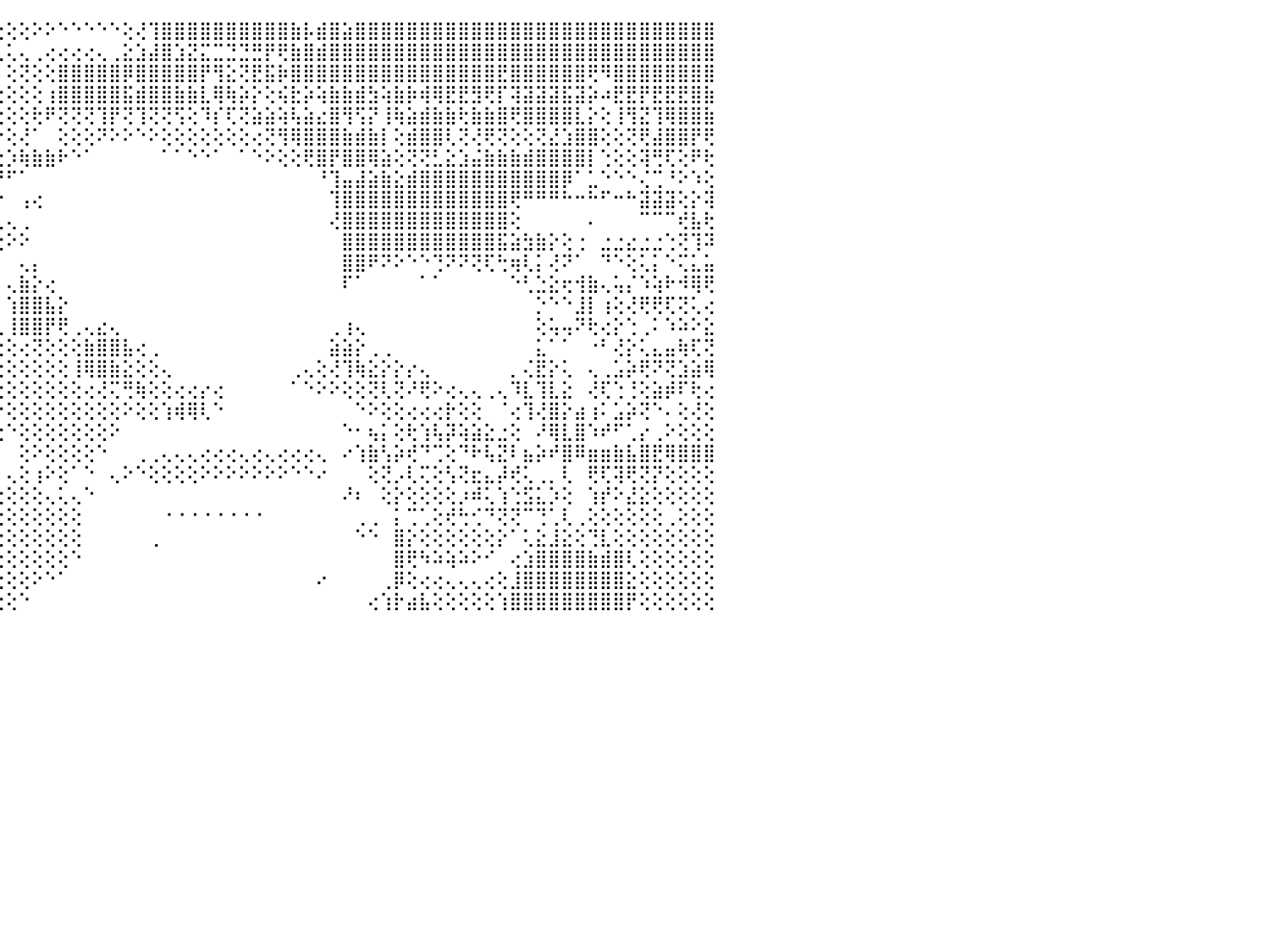

⠁⠀⢀⠀⠀⠀⠀⠀⢿⣿⣿⣿⣿⣿⣿⣿⢕⢔⢕⣕⣕⡷⣧⢕⢕⢕⢕⢕⢕⢕⢕⢕⢕⢕⢕⢕⢕⢕⢕⢕⢕⢕⢕⢕⢕⢕⢕⠕⠕⠑⠑⠑⠑⠑⢕⢜⢹⣿⣿⣿⣿⣿⣿⣿⣿⣿⣿⣷⡧⣾⣿⣵⣿⣿⣿⣿⣿⣿⣿⣿⣿⣿⣿⣿⣿⣿⣿⣿⣿⣿⣿⣿⣿⣿⣿⣿⣿⣿⣿⣿⠀
⢄⢀⢕⠕⠀⢔⢄⢸⣿⣿⣿⣿⣿⣿⣿⣿⢕⢕⢕⢹⢿⢳⣗⡇⢕⢜⣿⡇⢇⢕⢟⢕⢕⢕⢕⢕⢕⢇⢕⢕⢕⢕⢕⢕⢅⢅⢄⢀⢔⢔⢔⢔⢄⢀⣕⣱⣼⣿⣱⣝⣍⣉⣙⣙⣛⡟⢟⣷⣿⣾⣿⣿⣿⣿⣿⣿⣿⣿⣿⣿⣿⣿⣿⣿⣿⣿⣿⣿⣿⣿⣿⣿⣿⣿⣿⣿⣿⣿⣿⣿⠀
⠱⠴⠕⢕⢕⢕⢕⠑⠻⣿⣿⣿⣿⣿⣿⣿⡇⢕⢕⢕⢱⢼⣽⡕⢔⢄⢄⡕⢅⢕⢕⢕⢅⢕⢕⢅⠁⢕⢕⢅⢅⢅⢁⢁⠁⢕⢝⢕⢕⣿⣿⣿⣿⣿⡿⣿⣿⣿⣿⣿⡟⢻⣕⢝⣟⣯⡷⣿⣿⣿⣿⣿⣿⣿⣿⣿⣿⣿⣿⣿⣿⣿⣿⣟⣿⣿⣿⣿⣿⣿⢟⠻⣿⣿⣿⣿⣿⣿⣿⣿⠀
⣾⣿⣾⡇⢕⢕⢕⢔⢕⢿⡿⣿⣿⣿⣿⣿⣇⣕⢕⢕⢜⢜⡝⢝⢕⢕⢜⢿⢕⢕⢕⢕⢕⢕⢕⢕⢕⢕⢕⢕⢕⢕⢕⢕⢔⢕⢕⢕⢰⣿⣿⣿⣿⣿⣯⣾⣿⣿⣷⣷⣇⢿⢷⡵⡕⢕⢮⣗⡵⢵⣷⣷⣾⣳⢵⣷⡷⢾⢿⣟⣟⣻⢟⡏⢽⣽⣽⣽⣯⣽⡵⠴⣟⣟⡟⣟⣟⣟⣿⣷⠀
⡇⣿⡟⣿⢕⢕⢕⢕⠁⢘⣿⡿⣿⣿⣿⣿⣿⣟⡇⢕⣿⡯⣷⢕⢕⢕⢕⢸⡇⢕⢕⠀⢔⠀⠀⢕⢕⢕⢕⢕⢕⢕⢕⢕⢕⢕⢕⢗⠟⢝⢝⢝⢹⡟⢝⢹⢝⢝⢫⢕⠹⡎⢏⢝⣵⣵⢵⢧⣵⣔⣿⢻⢫⡝⢸⢷⣵⣾⣷⣷⢗⣷⣷⣿⢟⣿⣿⣿⣿⣇⡕⢕⢸⢻⣝⢹⢿⣿⣿⣷⠀
⡷⢸⢇⢻⢕⢕⢕⢕⠀⢕⢿⢷⣿⣿⣿⣿⣿⡏⢕⢕⢜⢹⣿⡕⢕⢕⢕⢱⢿⢕⢱⢤⢅⢔⢔⢔⢕⢔⢕⢕⣕⣗⣗⡕⡕⢕⢜⠁⠀⢕⢕⢕⠝⠕⠕⠑⠕⢕⢕⢕⢕⢕⢕⢕⢔⢝⢻⢿⣿⣿⣿⣷⣾⣷⡇⢕⣾⣿⣿⢇⢝⢜⢟⢝⢕⢕⢝⣜⣱⣿⣿⢕⢕⢝⢟⣼⣿⣿⡟⢟⠀
⢑⢁⢑⢅⢕⢕⢕⢕⢕⢑⢘⢎⣿⣿⣿⣿⣿⡷⢕⢕⢕⢕⣿⡇⠕⢕⡷⢲⡇⠕⢔⢕⠕⠔⢇⠓⠑⠐⢕⢌⢿⢿⢿⠑⣕⡱⢷⣷⣷⠗⠑⠁⠀⠀⠀⠀⠀⠁⠁⠑⠑⠁⠀⠁⠑⠕⢕⢕⢟⣿⡟⣿⣿⢿⣵⢕⢝⢝⣃⣕⣱⣬⣷⣷⣷⣾⣿⣿⣿⣿⡇⢑⢕⢕⢽⢛⢏⢕⠟⢗⠀
⢕⢕⢕⢕⢕⠕⢕⠑⠑⠀⣿⣿⣿⣿⣿⣿⢿⢯⠑⠑⢕⢕⢿⣇⠁⠑⢀⢡⠅⠕⢕⠁⠀⠁⠠⠔⠔⠀⢁⢅⣵⣅⠕⠀⠘⠋⠁⠀⠀⠀⠀⠀⠀⠀⠀⠀⠀⠀⠀⠀⠀⠀⠀⠀⠀⠀⠀⠀⠀⠘⢹⣤⣼⣵⣷⣕⣾⣿⣿⣿⣿⣿⣿⣿⣿⣿⣿⣿⡿⠁⣁⠑⠑⠑⢌⢉⠘⠕⠱⢕⠀
⢇⣕⣇⢅⢄⠅⠁⠀⠐⠄⢸⡿⣿⣿⣿⣿⣯⣅⢄⠠⣕⡕⢸⣿⢔⠐⠁⠰⠛⢇⠙⠅⠀⠀⠀⠑⠶⠐⠁⠁⠀⠙⣷⣵⡕⠀⢠⢔⠀⠀⠀⠀⠀⠀⠀⠀⠀⠀⠀⠀⠀⠀⠀⠀⠀⠀⠀⠀⠀⠀⢹⣿⣿⣿⣿⣿⣿⣿⣿⣿⣿⣿⣿⣿⢟⠛⠛⠛⠓⠒⠓⠋⠒⠓⣽⣽⣽⢕⡕⢽⠀
⢹⡕⠀⠁⠋⠁⠀⠐⠀⠁⢑⣓⣕⢜⢙⢑⢜⡟⢕⢀⠈⢙⣾⣻⣕⢄⢄⢀⠀⢅⢄⣕⣕⡕⢠⣤⣴⣵⣵⣵⣴⣷⣿⣿⣇⢄⢀⠀⠀⠀⠀⠀⠀⠀⠀⠀⠀⠀⠀⠀⠀⠀⠀⠀⠀⠀⠀⠀⠀⠀⢜⣿⣿⣿⣿⣿⣿⣿⣿⣿⣿⣿⣿⣿⢕⠀⠀⠀⠀⠀⠄⠀⠀⠀⠉⠉⠉⢞⣧⢗⠀
⢔⢔⢀⢀⢐⢄⢀⢁⢄⢔⡞⠞⠿⠿⣧⣈⣃⢑⢕⢁⢄⠜⣿⡟⣿⡗⢕⣇⣽⣽⣷⡷⢟⢟⢏⢝⢝⢝⢝⢝⢕⢕⢕⢕⢕⠕⠕⠀⠀⠀⠀⠀⠀⠀⠀⠀⠀⠀⠀⠀⠀⠀⠀⠀⠀⠀⠀⠀⠀⠀⠀⣿⣿⣿⣿⣿⣿⣿⣿⣿⣿⣿⣿⣯⣵⣳⣷⡕⢕⢐⠀⣐⣐⣔⣐⣐⢑⢝⢹⠽⠀
⣷⣷⣷⣷⣾⣯⣯⣽⣽⣝⡕⢑⠒⠒⠂⢈⢁⢁⢕⢕⢕⢕⢜⢝⣕⣱⣿⣿⣿⣿⢏⠑⠀⠀⠀⠀⠀⠀⠀⠀⠀⠀⠀⠀⠀⠀⢄⡄⠀⠀⠀⠀⠀⠀⠀⠀⠀⠀⠀⠀⠀⠀⠀⠀⠀⠀⠀⠀⠀⠀⠀⣿⣿⠟⠝⠕⠑⠑⢙⠝⠝⢝⢏⢓⢶⢇⡅⢜⠝⠁⠀⠙⠑⢕⢅⡅⠑⢍⣅⣥⠀
⣿⣿⣿⣿⣿⣿⣿⡿⢟⢟⢝⢔⢅⢱⢕⣷⣷⣾⣿⣿⣿⣿⣿⣿⣿⣿⣿⣿⡟⠑⠀⠀⠀⠀⠀⠀⠀⠀⠀⠀⠀⠀⠀⠀⠀⢄⣷⡕⢔⠀⠀⠀⠀⠀⠀⠀⠀⠀⠀⠀⠀⠀⠀⠀⠀⠀⠀⠀⠀⠀⠀⠏⠁⠀⠀⠀⠀⠁⠁⠀⠀⠀⠀⠀⠑⢃⣑⣕⢖⢺⣷⢄⢥⡌⠱⢵⠗⠺⢿⢟⠀
⣿⣿⣿⣿⣿⣿⣷⣷⣷⣷⣷⣷⣷⣿⣿⣿⣿⣿⣿⣿⣿⣿⣿⣿⣿⣿⣿⠟⠁⠀⠀⠀⠀⠀⠀⠀⠀⠀⠀⠀⠀⠀⠀⠀⠀⢱⣿⣿⣧⡕⠀⠀⠀⠀⠀⠀⠀⠀⠀⠀⠀⠀⠀⠀⠀⠀⠀⠀⠀⠀⠀⠀⠀⠀⠀⠀⠀⠀⠀⠀⠀⠀⠀⠀⠀⠀⡑⠑⠑⣸⡇⢰⢕⢜⢟⢟⢏⢝⢅⢔⠀
⣿⣿⣿⣿⣿⣿⣿⣿⣿⣿⣿⣿⣿⣿⣿⣿⣿⣿⣿⣿⣿⣿⣿⣿⣿⠟⠁⠀⠀⠀⠀⠀⠀⠀⠀⠀⠀⠀⠀⠀⠀⠀⠀⠀⢄⢸⣿⣿⡟⢟⢀⢄⣔⢄⠀⠀⠀⠀⠀⠀⠀⠀⠀⠀⠀⠀⠀⠀⠀⠀⢀⢰⢄⠀⠀⠀⠀⠀⠀⠀⠀⠀⠀⠀⠀⠀⢕⢥⢤⠝⢗⢔⡕⢑⢀⠅⠱⠵⠕⣕⠀
⣿⣿⣿⣿⣿⣿⣿⣿⣿⣿⣿⣿⣿⣿⣿⣿⣿⣿⣿⣿⣿⣿⣿⡟⠁⠀⠀⠀⠀⠀⠀⠀⠀⠀⠀⠀⠀⠀⠀⠀⠀⠀⠀⠀⢕⢕⢔⢝⢕⢕⢕⣷⣿⣿⣧⢔⢀⠀⠀⠀⠀⠀⠀⠀⠀⠀⠀⠀⠀⠀⣵⣵⡕⢀⢀⠀⠀⠀⠀⠀⠀⠀⠀⠀⠀⠀⣅⠁⠁⠀⠐⠃⢜⡕⢅⣄⣤⢷⢏⢝⠀
⢾⢝⢿⣿⣿⣿⣿⣿⣿⣿⣿⣿⣿⣿⣿⣿⣿⣿⣿⣿⣿⣿⢏⠀⠀⠀⠀⠀⠀⠀⠀⠀⠀⠀⠀⠀⠀⠀⠀⠀⠀⠀⠀⠀⢕⢕⢕⢕⢕⢕⢸⢿⣿⣷⣕⢕⢕⢄⠀⠀⠀⠀⠀⠀⠀⠀⠀⢀⢄⢕⢜⢹⢷⣕⡕⡕⡔⢄⠀⠀⠀⠀⠀⠀⡀⢌⣟⡕⢅⠀⢄⢀⣡⡵⢟⠝⢝⣱⣵⢿⠀
⠕⢕⢕⢹⣿⣿⣿⣿⣿⣿⣿⣿⣿⣿⣿⣿⣿⣿⣿⢿⠿⠁⠀⠀⠀⠀⠀⠀⠀⠀⠀⠀⠀⠀⠀⠀⠀⠀⠀⠀⠀⠀⠀⢔⢕⢕⢕⢕⢕⢕⢕⢔⢜⢍⢛⢷⢕⢕⢔⢔⡔⢔⠀⠀⠀⠀⠀⠁⠑⠕⠕⢕⢕⢝⢇⢝⠜⢟⠕⢔⢄⢄⢀⢄⠹⣇⢹⣇⣕⠀⢜⢏⢑⢘⢕⣵⡾⠏⢗⢔⠀
⠀⠑⢕⢕⠘⢻⣿⣿⣿⣿⣿⣿⣿⣿⣿⣿⢿⠿⠇⠀⠀⠀⠀⠀⠀⠀⠀⠀⠀⠀⠀⠀⠀⠀⠀⠀⠀⠀⠀⠀⠀⠀⠀⠑⠕⢕⢕⢕⢕⢕⢕⢕⢕⢕⠕⢕⢕⢱⢾⢿⢇⠑⠀⠀⠀⠀⠀⠀⠀⠀⠀⠀⠑⠕⢕⢕⢔⢔⢔⡗⢕⢕⠀⠈⢔⢹⢜⣿⡕⣴⢰⠅⣡⡵⢝⠑⠄⢕⢜⢕⠀
⠀⠀⠑⢕⠀⠀⢻⣿⣿⣿⣿⣿⣿⢟⠙⠁⠀⠀⠀⠀⠀⠀⠀⠀⠀⠀⠀⠀⠀⢠⣤⣤⡀⠀⠀⠀⠀⠀⠀⠀⠀⠀⠀⢕⢐⠑⢕⢕⢕⢕⢕⢕⢕⠕⠀⠀⠀⠀⠀⠀⠀⠀⠀⠀⠀⠀⠀⠀⠀⠀⠀⠑⠂⢦⡅⢕⢗⢱⢧⡽⢵⣵⣕⣐⢕⠀⠜⢿⣇⣿⠱⠞⠋⢁⡔⢀⠕⢕⢕⢕⠀
⣧⡄⠀⠕⢕⠑⠺⣿⣿⣿⣿⣿⠁⠀⠀⠀⠀⠀⠀⠀⠀⠀⠀⠀⠀⠀⢀⣤⣤⣼⣿⣿⡇⠀⠀⠀⠀⠀⠀⠀⠀⠀⠀⠀⠁⠀⢕⠕⢕⢕⢕⢕⠑⠀⠀⢀⢀⢄⢄⢄⢔⢔⢔⢄⢔⢄⢔⢔⢔⢄⠀⠔⢱⣷⢣⡵⢞⠙⢉⢕⠙⠗⢧⣝⠇⣦⡵⠞⣿⠿⣶⣶⣷⣧⣿⣟⢿⣿⣿⣿⠀
⣿⣿⣷⣔⢀⢕⢔⢹⣿⣿⢟⠑⠀⠀⠀⠀⠀⠀⠀⠀⠀⠀⢀⣀⣠⣴⣿⣿⣿⣿⣿⣿⡇⠀⠀⠀⠀⠀⠀⠀⠀⠀⠀⠀⠀⢄⢕⢰⠕⢕⠁⠑⠀⢄⠕⠑⢕⢕⢕⢕⠕⠕⠕⠕⠕⠕⠕⠑⠑⠔⠀⠀⠀⢕⢝⡠⢇⢍⢕⢣⢝⣖⣄⡼⢞⢅⢀⡀⢇⠀⢟⢏⢽⢟⢝⡝⢕⢕⢕⢕⠀
⣿⣿⣿⣿⣷⣔⢁⢕⣻⣕⣄⠀⠀⠀⠀⠀⠀⠀⠀⣠⣾⣿⣿⣿⣿⣿⣿⣿⣿⣿⣿⣿⣇⠀⠀⠀⠀⠀⠀⠀⠀⠀⠀⢔⢔⢕⢕⢕⢄⢅⢄⠑⠀⠀⠀⠀⠀⠀⠀⠀⠀⠀⠀⠀⠀⠀⠀⠀⠀⠀⠀⠜⠆⠀⢕⡕⢕⢕⢕⢕⡰⠾⢅⢱⢑⣫⣅⡱⢕⠀⢱⡞⠕⣜⣕⢕⢕⢕⢕⢕⠀
⣿⣿⣿⣿⣿⣿⣷⡕⠑⠈⢿⣷⣔⠀⠀⢀⣤⣴⣾⣿⣿⣿⣿⣿⣿⣿⣿⣿⢟⢻⣿⣿⡏⠀⠀⠀⠀⠀⠀⠀⠀⠀⢔⢕⢕⢕⢕⢕⢕⢕⢕⠀⠀⠀⠀⠀⠀⠐⠐⠐⠐⠐⠐⠐⠐⠀⠀⠀⠀⠀⠀⠀⢀⢀⠀⡅⢉⢁⢕⢞⢓⢊⠙⢝⢝⠉⢙⢁⢇⢀⢕⢕⢕⢕⢕⢕⢀⢕⢕⢕⠀
⣿⣿⣿⣿⣿⣿⣿⣿⢔⠀⢸⣿⣿⢇⣰⣿⣿⣿⣿⣿⣿⣿⣿⣿⣿⣿⣿⣷⣅⠁⢿⣿⠃⠀⠀⠀⠀⠀⠀⠀⠀⠀⢕⢕⢕⢕⢕⢕⢕⢕⢕⠀⠀⠀⠀⠀⢀⠀⠀⠀⠀⠀⠀⠀⠀⠀⠀⠀⠀⠀⠀⠀⠑⠑⠀⣿⡕⢕⢕⢕⢕⢕⢕⡕⠁⢅⣕⣸⣕⢕⢙⣇⢕⢕⢕⢕⢕⢕⢕⢕⠀
⣿⣿⣿⣿⣿⢿⢫⢕⡔⢔⢔⢕⢔⢌⢝⢟⡛⢻⣿⣿⣿⣿⣿⣏⠑⠜⣿⣿⣿⢇⢁⢅⠀⠀⠀⠀⠀⠀⠀⠀⠀⠀⢕⢕⢕⢕⢕⢕⢕⢕⠑⠀⠀⠀⠀⠀⠀⠀⠀⠀⠀⠀⠀⠀⠀⠀⠀⠀⠀⠀⠀⠀⠀⠀⠀⣿⢟⠳⠵⢵⠵⠕⠊⠀⢔⣱⣿⣿⣿⣿⣷⣾⣿⢇⢕⢕⢕⢕⢕⢕⠀
⣿⣿⣿⣿⡟⢕⢕⢕⢕⢕⢕⣵⣵⡕⢕⢕⢕⢕⢕⢌⢙⢞⢜⢹⢷⢔⣸⣟⡑⠀⠑⠁⠀⠀⠀⠀⠀⠀⠀⠀⠀⠀⢕⢕⢕⢕⢕⠕⠑⠁⠀⠀⠀⠀⠀⠀⠀⠀⠀⠀⠀⠀⠀⠀⠀⠀⠀⠀⠀⠔⠀⠀⠀⠀⢀⡿⢕⢔⢔⢄⢄⢄⢔⢕⣸⣿⣿⣿⣿⣿⣿⣿⣿⣕⢕⢕⢕⢕⢕⢕⠀
⣿⣿⢿⣿⡇⢱⢷⢮⡕⢱⣿⢟⢝⢕⢕⣷⣷⣵⣕⣕⢕⢕⢕⢕⢕⢕⢜⢎⠕⠔⠔⠀⠀⠀⠀⠀⠀⠀⠀⠀⠀⢀⢕⢕⢕⢕⠑⠀⠀⠀⠀⠀⠀⠀⠀⠀⠀⠀⠀⠀⠀⠀⠀⠀⠀⠀⠀⠀⠀⠀⠀⠀⠀⢔⢱⡗⣴⣧⢕⢕⢕⢕⢕⢱⣿⣿⣿⣿⣿⣿⣿⣿⣿⡟⢕⢕⢕⢕⢕⢕⠀
⠀⠀⠀⠀⠀⠀⠀⠀⠀⠀⠀⠀⠀⠀⠀⠀⠀⠀⠀⠀⠀⠀⠀⠀⠀⠀⠀⠀⠀⠀⠀⠀⠀⠀⠀⠀⠀⠀⠀⠀⠀⠀⠀⠀⠀⠀⠀⠀⠀⠀⠀⠀⠀⠀⠀⠀⠀⠀⠀⠀⠀⠀⠀⠀⠀⠀⠀⠀⠀⠀⠀⠀⠀⠀⠀⠀⠀⠀⠀⠀⠀⠀⠀⠀⠀⠀⠀⠀⠀⠀⠀⠀⠀⠀⠀⠀⠀⠀⠀⠀⠀